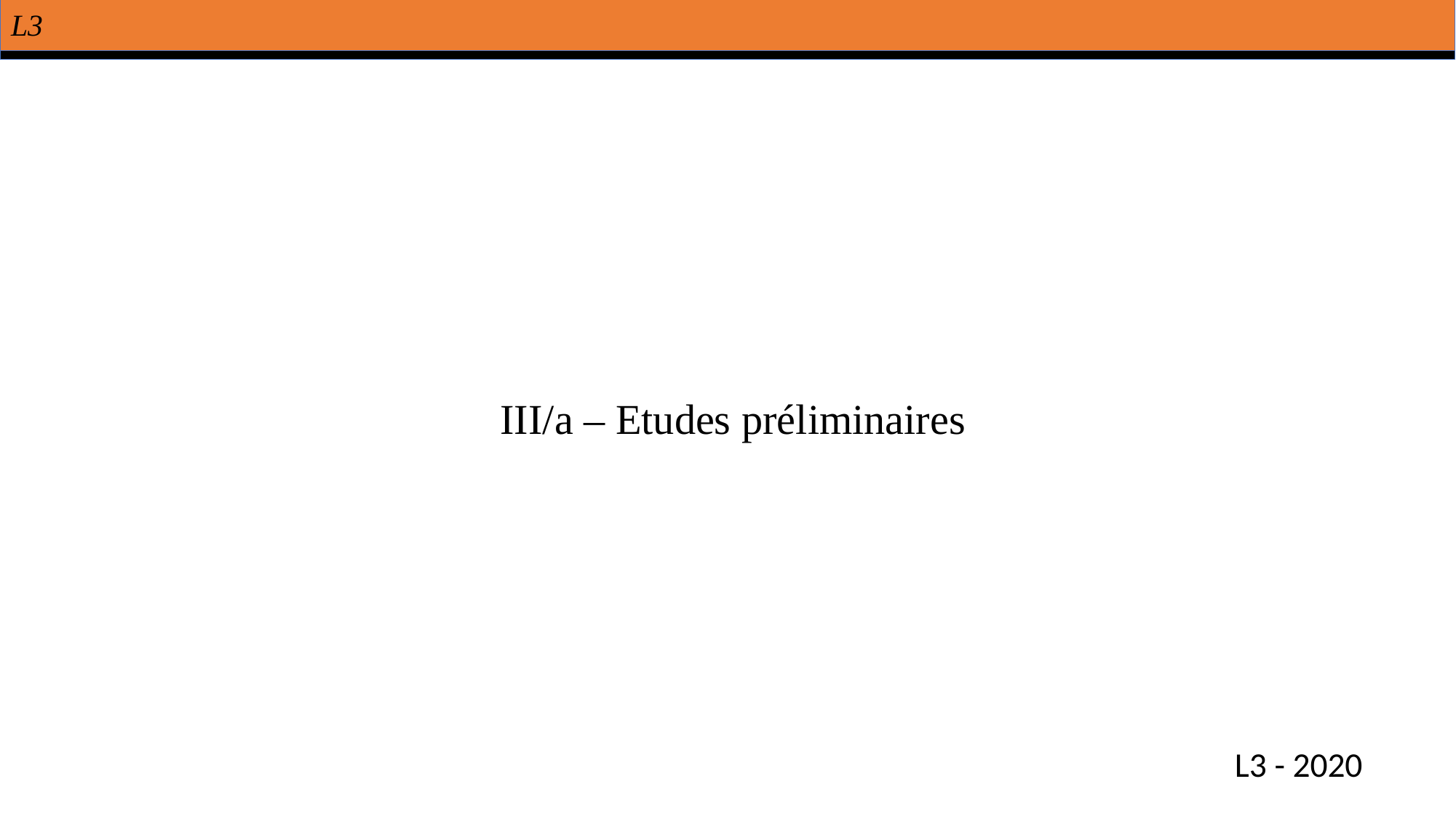

L3

# III/a – Etudes préliminaires
L3 - 2020